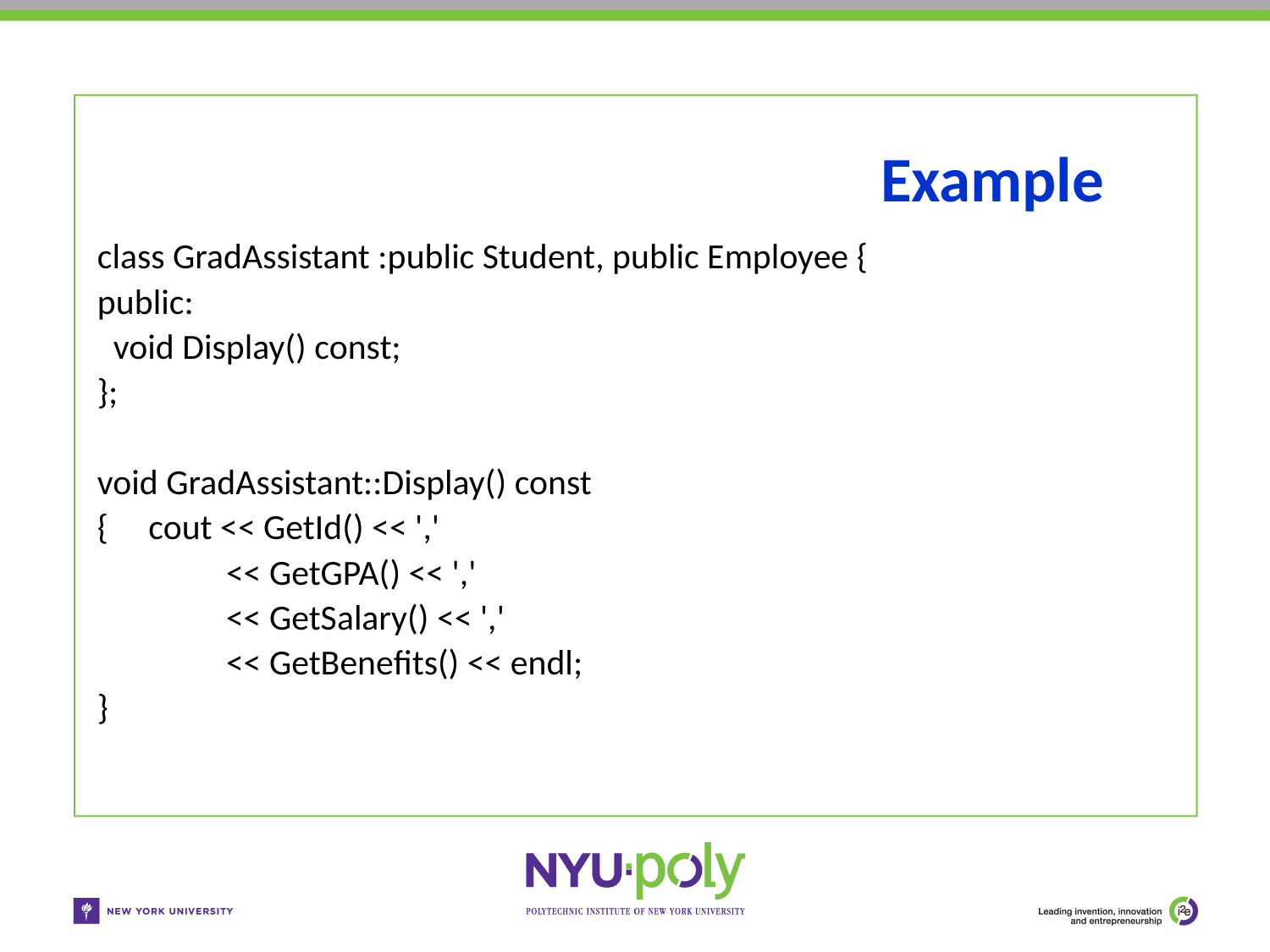

# Example

class GradAssistant :public Student, public Employee {
public:
  void Display() const;
};

void GradAssistant::Display() const
{     cout << GetId() << ','
                << GetGPA() << ','
                << GetSalary() << ','
                << GetBenefits() << endl;
}